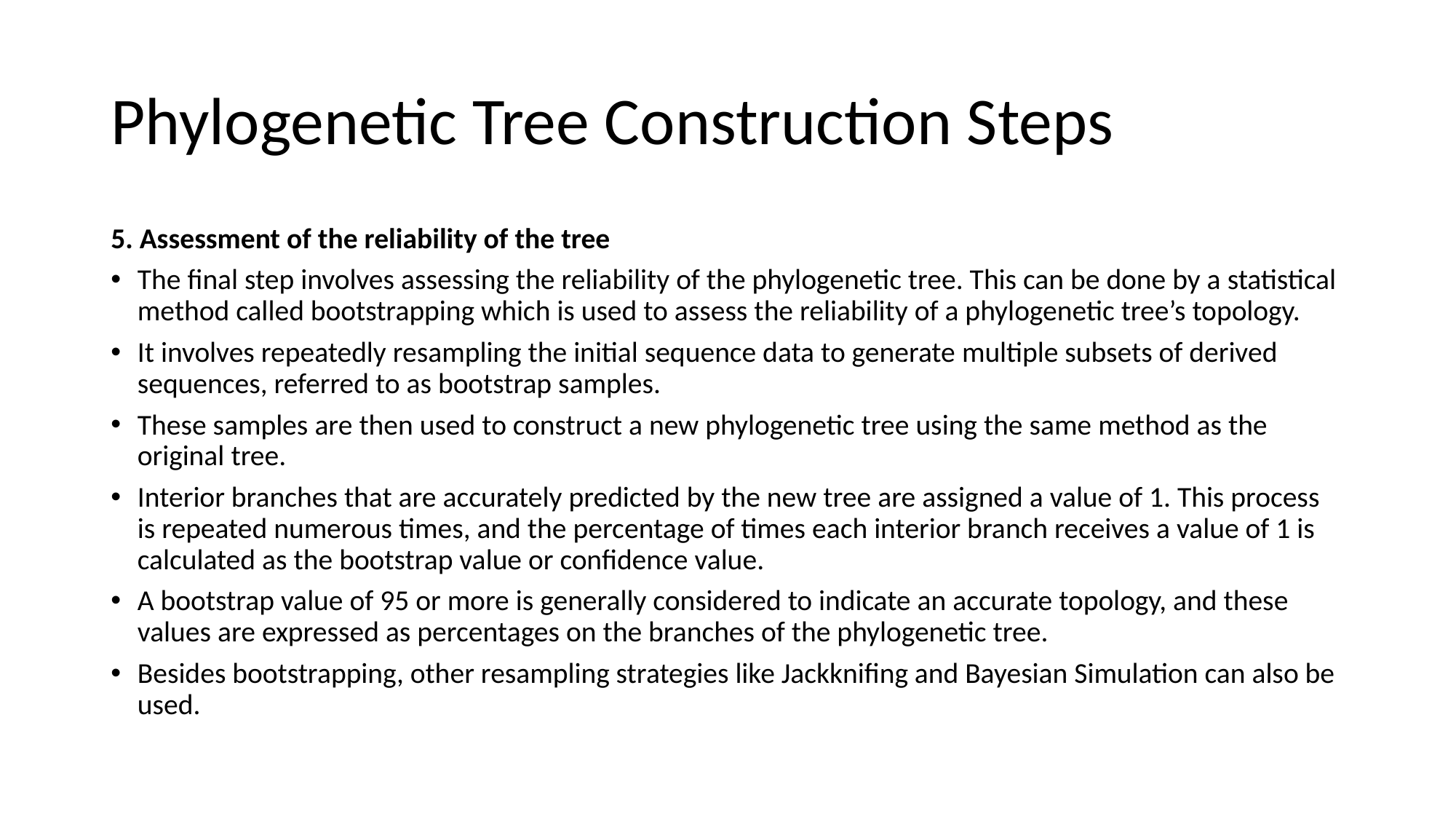

# Phylogenetic Tree Construction Steps
5. Assessment of the reliability of the tree
The final step involves assessing the reliability of the phylogenetic tree. This can be done by a statistical method called bootstrapping which is used to assess the reliability of a phylogenetic tree’s topology.
It involves repeatedly resampling the initial sequence data to generate multiple subsets of derived sequences, referred to as bootstrap samples.
These samples are then used to construct a new phylogenetic tree using the same method as the original tree.
Interior branches that are accurately predicted by the new tree are assigned a value of 1. This process is repeated numerous times, and the percentage of times each interior branch receives a value of 1 is calculated as the bootstrap value or confidence value.
A bootstrap value of 95 or more is generally considered to indicate an accurate topology, and these values are expressed as percentages on the branches of the phylogenetic tree.
Besides bootstrapping, other resampling strategies like Jackknifing and Bayesian Simulation can also be used.